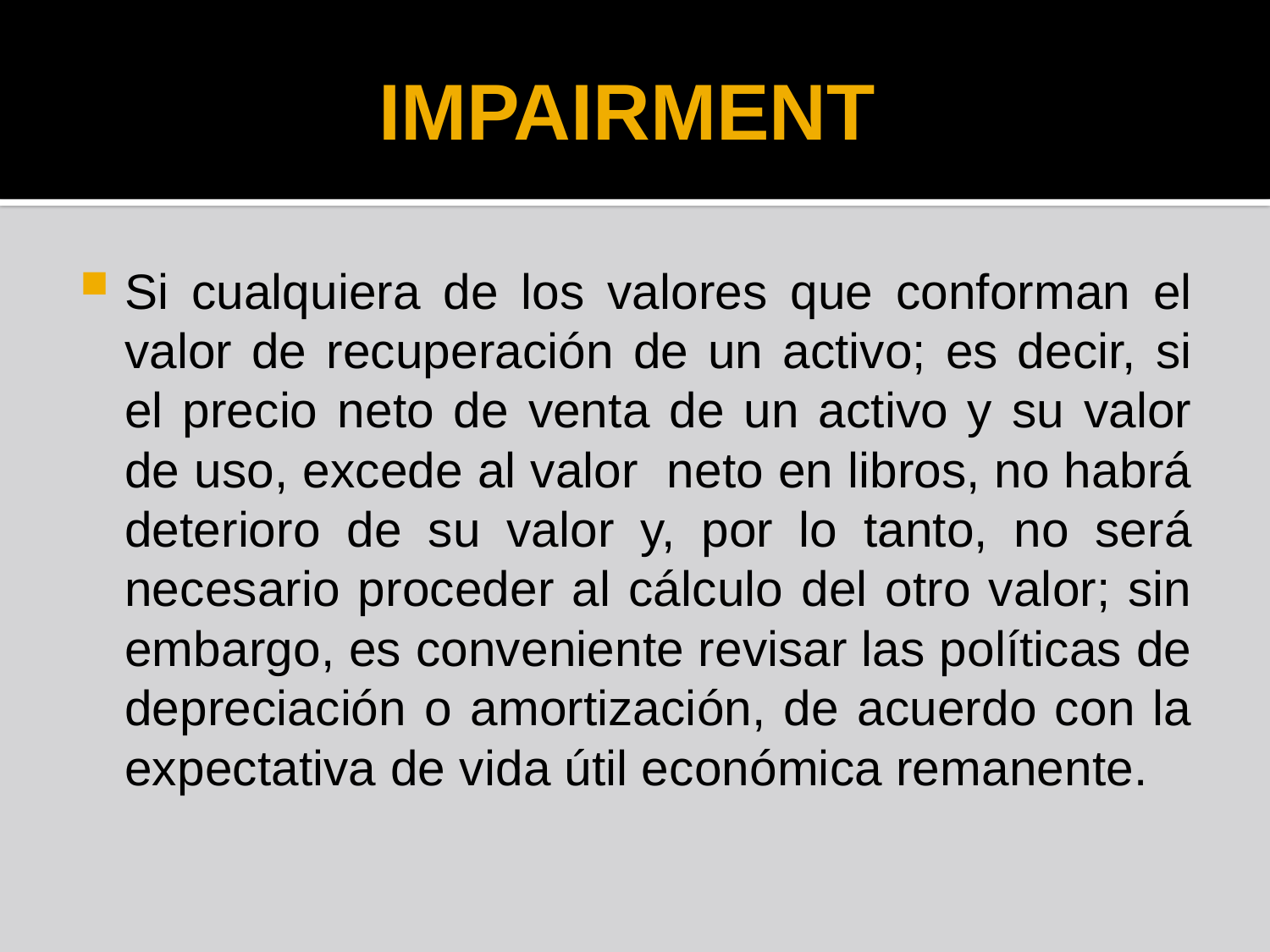

# IMPAIRMENT
Si cualquiera de los valores que conforman el valor de recuperación de un activo; es decir, si el precio neto de venta de un activo y su valor de uso, excede al valor  neto en libros, no habrá deterioro de su valor y, por lo tanto, no será necesario proceder al cálculo del otro valor; sin embargo, es conveniente revisar las políticas de depreciación o amortización, de acuerdo con la expectativa de vida útil económica remanente.